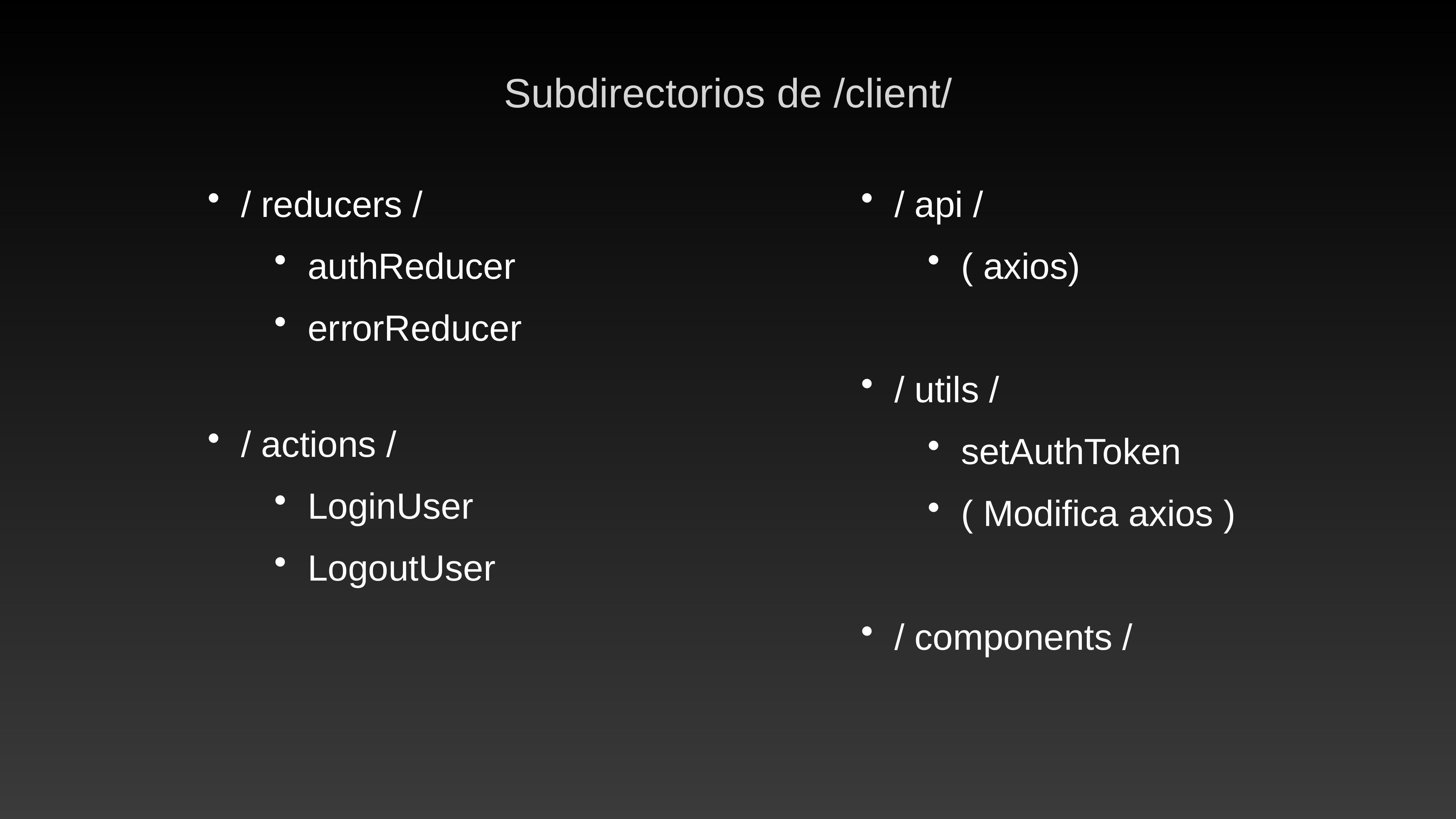

Subdirectorios de /client/
/ reducers /
authReducer
errorReducer

/ actions /
LoginUser
LogoutUser
/ api /
( axios)

/ utils /
setAuthToken
( Modifica axios )

/ components /